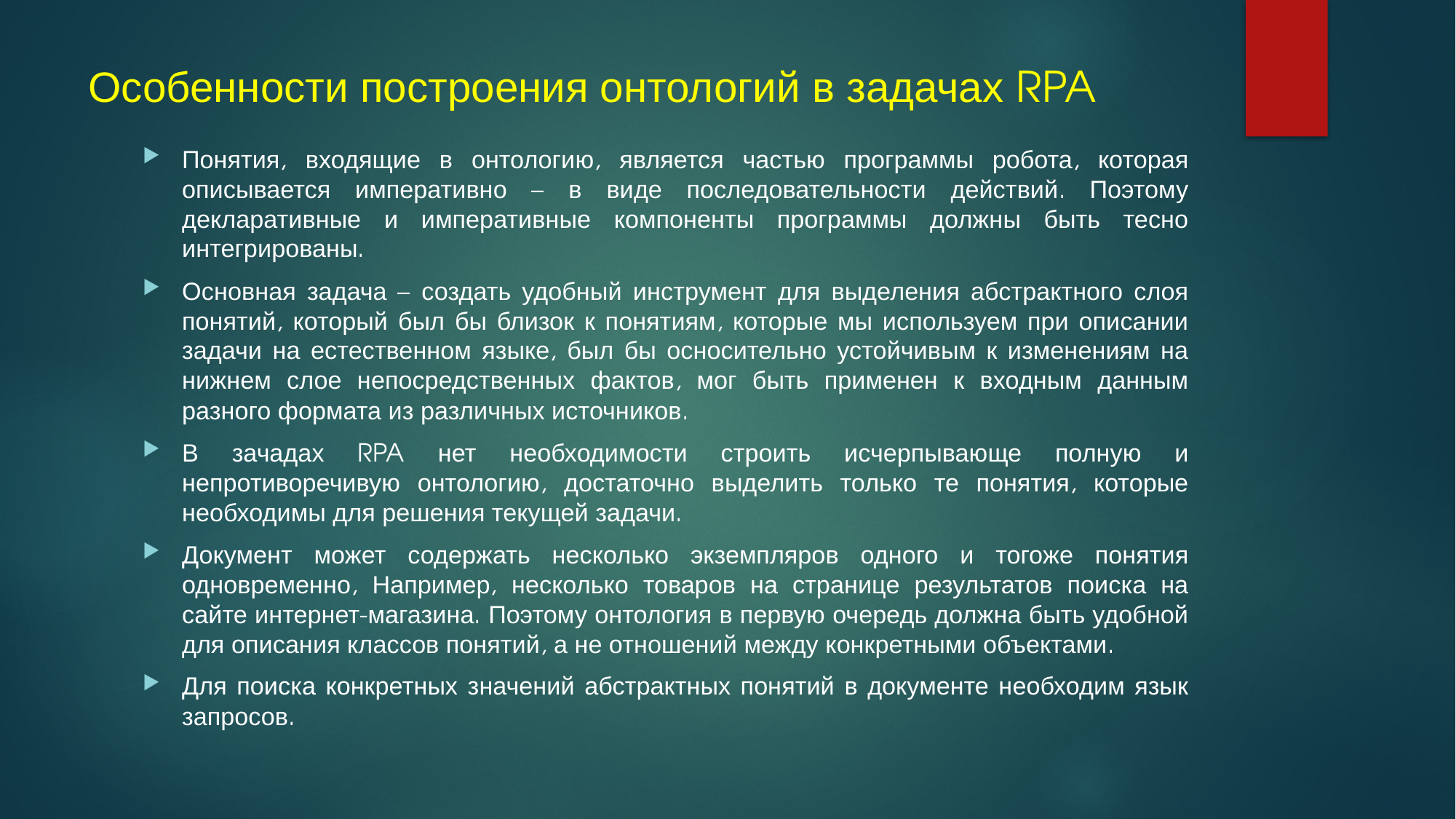

# Особенности построения онтологий в задачах RPA
Понятия, входящие в онтологию, является частью программы робота, которая описывается императивно – в виде последовательности действий. Поэтому декларативные и императивные компоненты программы должны быть тесно интегрированы.
Основная задача – создать удобный инструмент для выделения абстрактного слоя понятий, который был бы близок к понятиям, которые мы используем при описании задачи на естественном языке, был бы осносительно устойчивым к изменениям на нижнем слое непосредственных фактов, мог быть применен к входным данным разного формата из различных источников.
В зачадах RPA нет необходимости строить исчерпывающе полную и непротиворечивую онтологию, достаточно выделить только те понятия, которые необходимы для решения текущей задачи.
Документ может содержать несколько экземпляров одного и тогоже понятия одновременно, Например, несколько товаров на странице результатов поиска на сайте интернет-магазина. Поэтому онтология в первую очередь должна быть удобной для описания классов понятий, а не отношений между конкретными объектами.
Для поиска конкретных значений абстрактных понятий в документе необходим язык запросов.